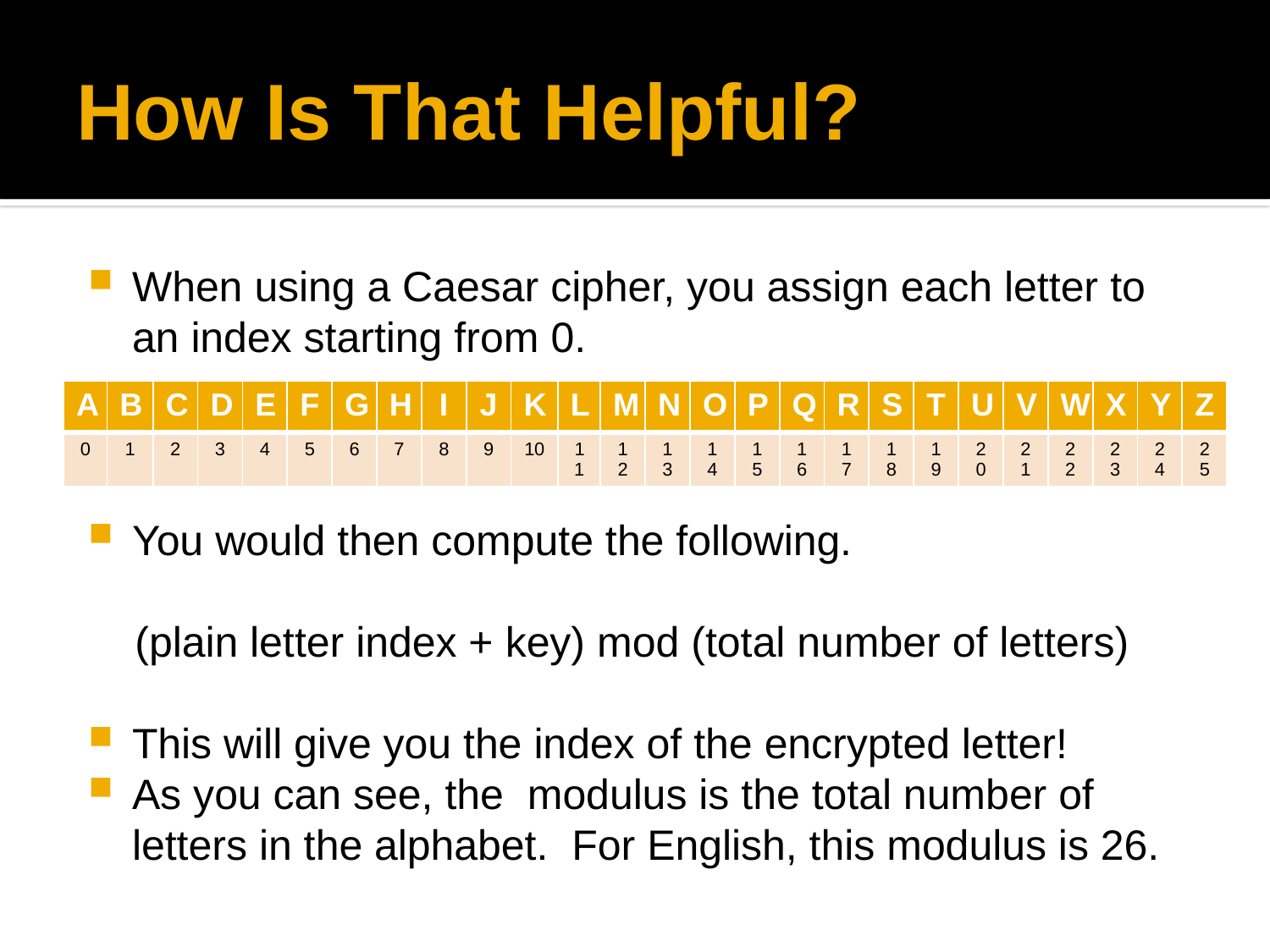

# How Is That Helpful?
When using a Caesar cipher, you assign each letter to an index starting from 0.

You would then compute the following.

    (plain letter index + key) mod (total number of letters)

This will give you the index of the encrypted letter!
As you can see, the  modulus is the total number of letters in the alphabet.  For English, this modulus is 26.
| A | B | C | D | E | F | G | H | I | J | K | L | M | N | O | P | Q | R | S | T | U | V | W | X | Y | Z |
| --- | --- | --- | --- | --- | --- | --- | --- | --- | --- | --- | --- | --- | --- | --- | --- | --- | --- | --- | --- | --- | --- | --- | --- | --- | --- |
| 0 | 1 | 2 | 3 | 4 | 5 | 6 | 7 | 8 | 9 | 10 | 11 | 12 | 13 | 14 | 15 | 16 | 17 | 18 | 19 | 20 | 21 | 22 | 23 | 24 | 25 |